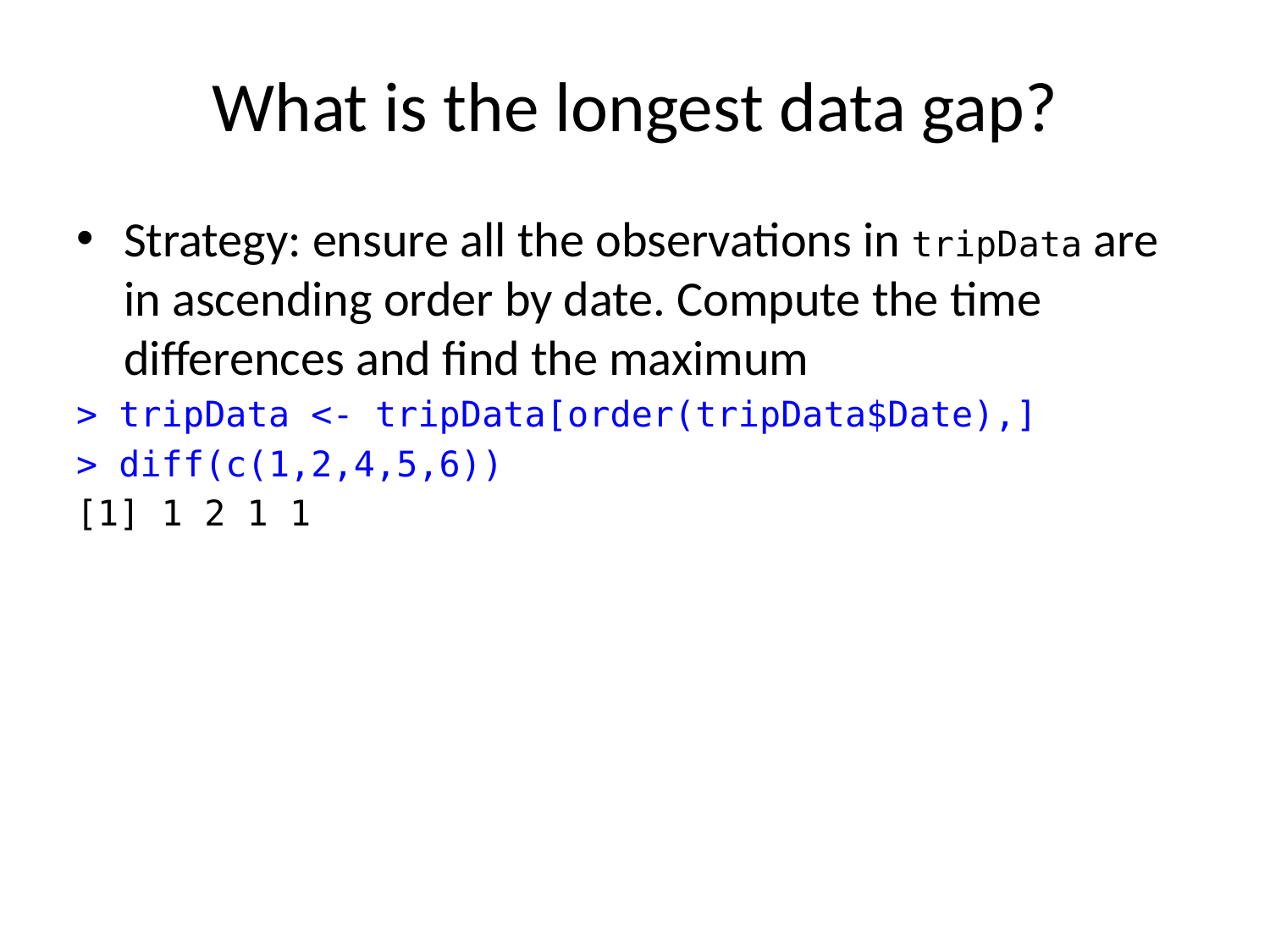

# What is the longest data gap?
Strategy: ensure all the observations in tripData are in ascending order by date. Compute the time differences and find the maximum
> tripData <- tripData[order(tripData$Date),]
> diff(c(1,2,4,5,6))
[1] 1 2 1 1